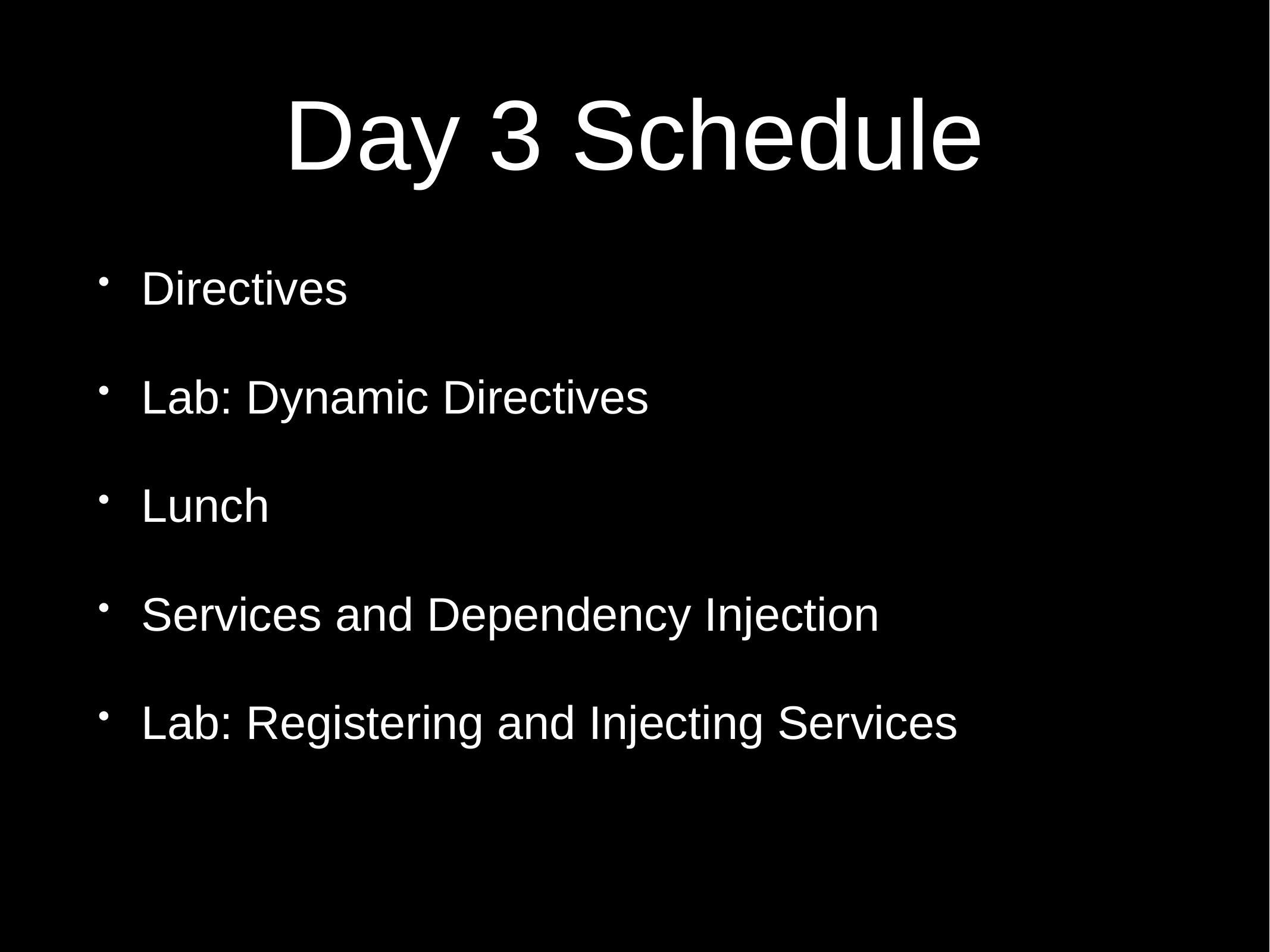

# Day 3 Schedule
Directives
Lab: Dynamic Directives
Lunch
Services and Dependency Injection
Lab: Registering and Injecting Services